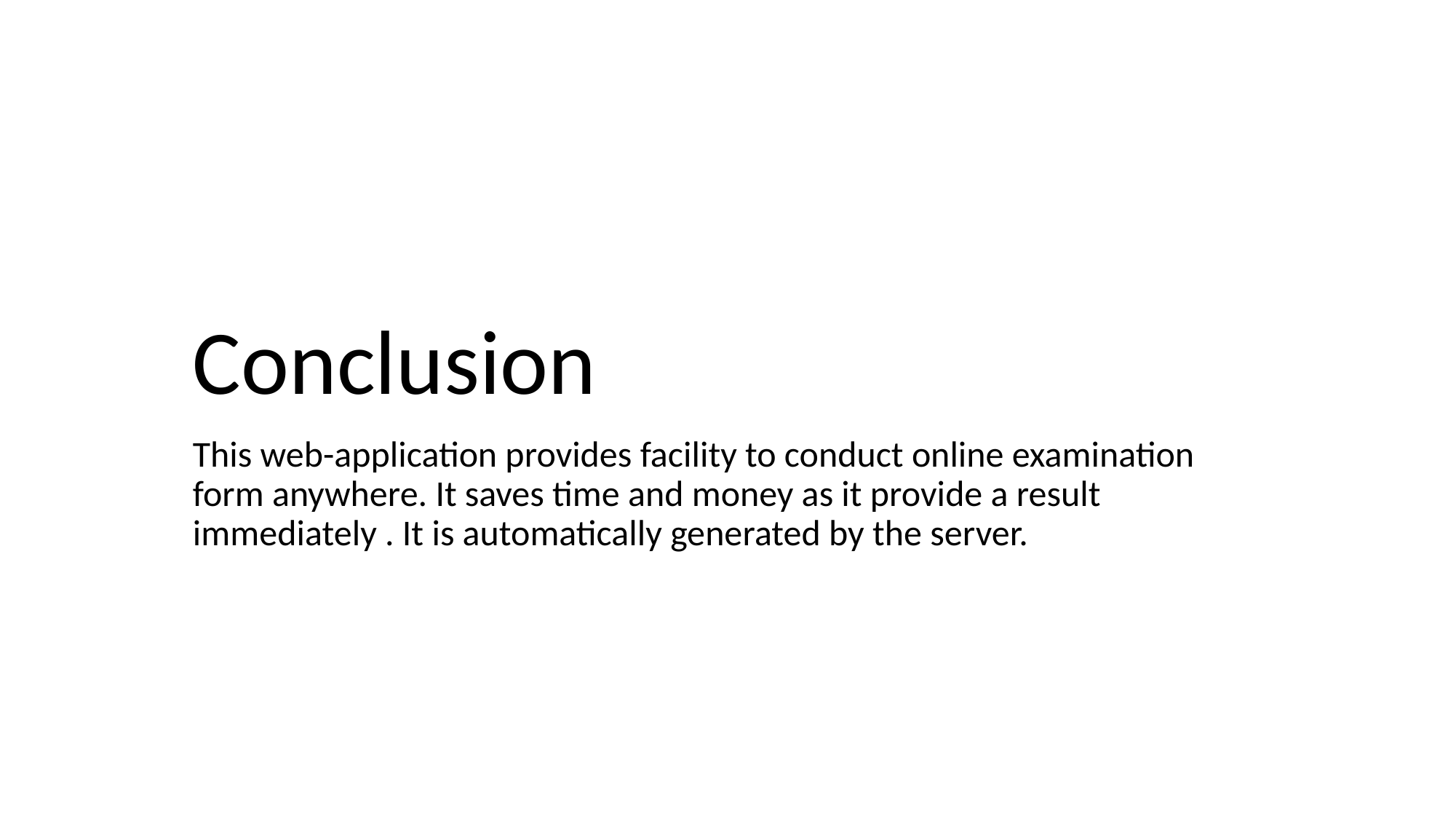

# Conclusion
This web-application provides facility to conduct online examination form anywhere. It saves time and money as it provide a result immediately . It is automatically generated by the server.